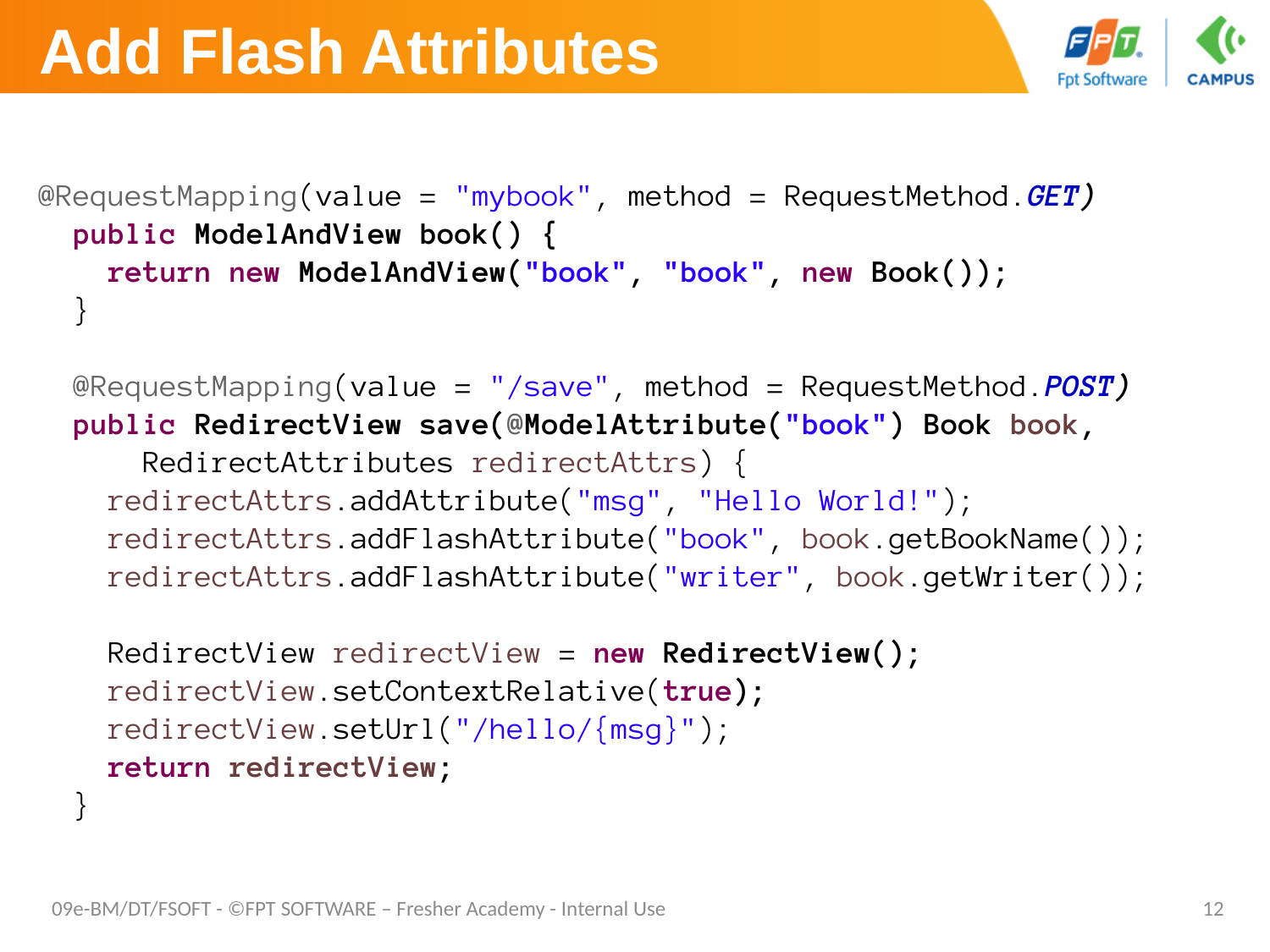

# Add Flash Attributes

@RequestMapping(value = "mybook", method = RequestMethod.GET)
  public ModelAndView book() {
    return new ModelAndView("book", "book", new Book());
  }

  @RequestMapping(value = "/save", method = RequestMethod.POST)
  public RedirectView save(@ModelAttribute("book") Book book,
      RedirectAttributes redirectAttrs) {
    redirectAttrs.addAttribute("msg", "Hello World!");
    redirectAttrs.addFlashAttribute("book", book.getBookName());
    redirectAttrs.addFlashAttribute("writer", book.getWriter());

    RedirectView redirectView = new RedirectView();
    redirectView.setContextRelative(true);
    redirectView.setUrl("/hello/{msg}");
    return redirectView;
  }
09e-BM/DT/FSOFT - ©FPT SOFTWARE – Fresher Academy - Internal Use
12